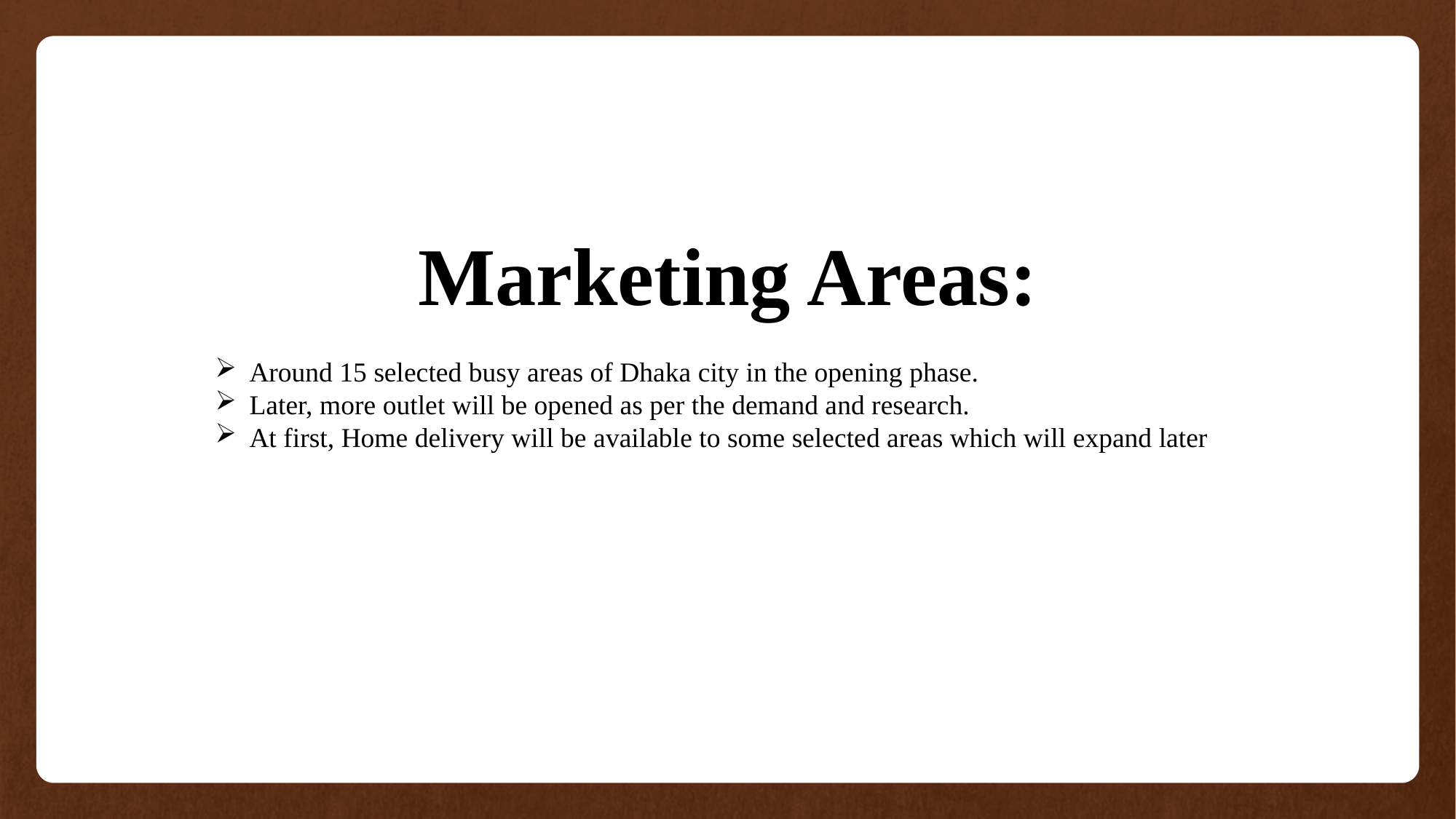

Marketing Areas:

Around 15 selected busy areas of Dhaka city in the opening phase.
Later, more outlet will be opened as per the demand and research.
At first, Home delivery will be available to some selected areas which will expand later